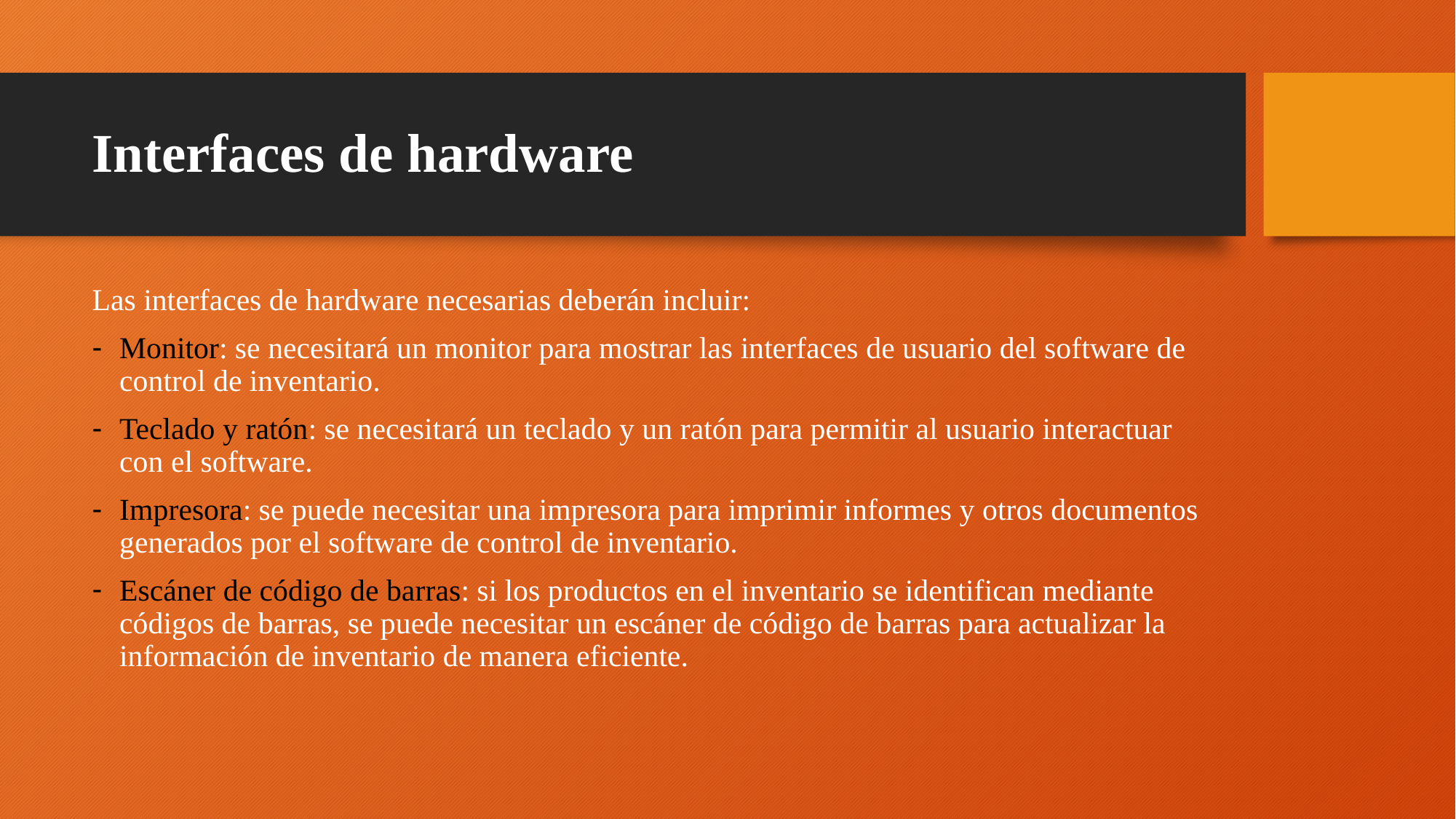

# Interfaces de hardware
Las interfaces de hardware necesarias deberán incluir:
Monitor: se necesitará un monitor para mostrar las interfaces de usuario del software de control de inventario.
Teclado y ratón: se necesitará un teclado y un ratón para permitir al usuario interactuar con el software.
Impresora: se puede necesitar una impresora para imprimir informes y otros documentos generados por el software de control de inventario.
Escáner de código de barras: si los productos en el inventario se identifican mediante códigos de barras, se puede necesitar un escáner de código de barras para actualizar la información de inventario de manera eficiente.